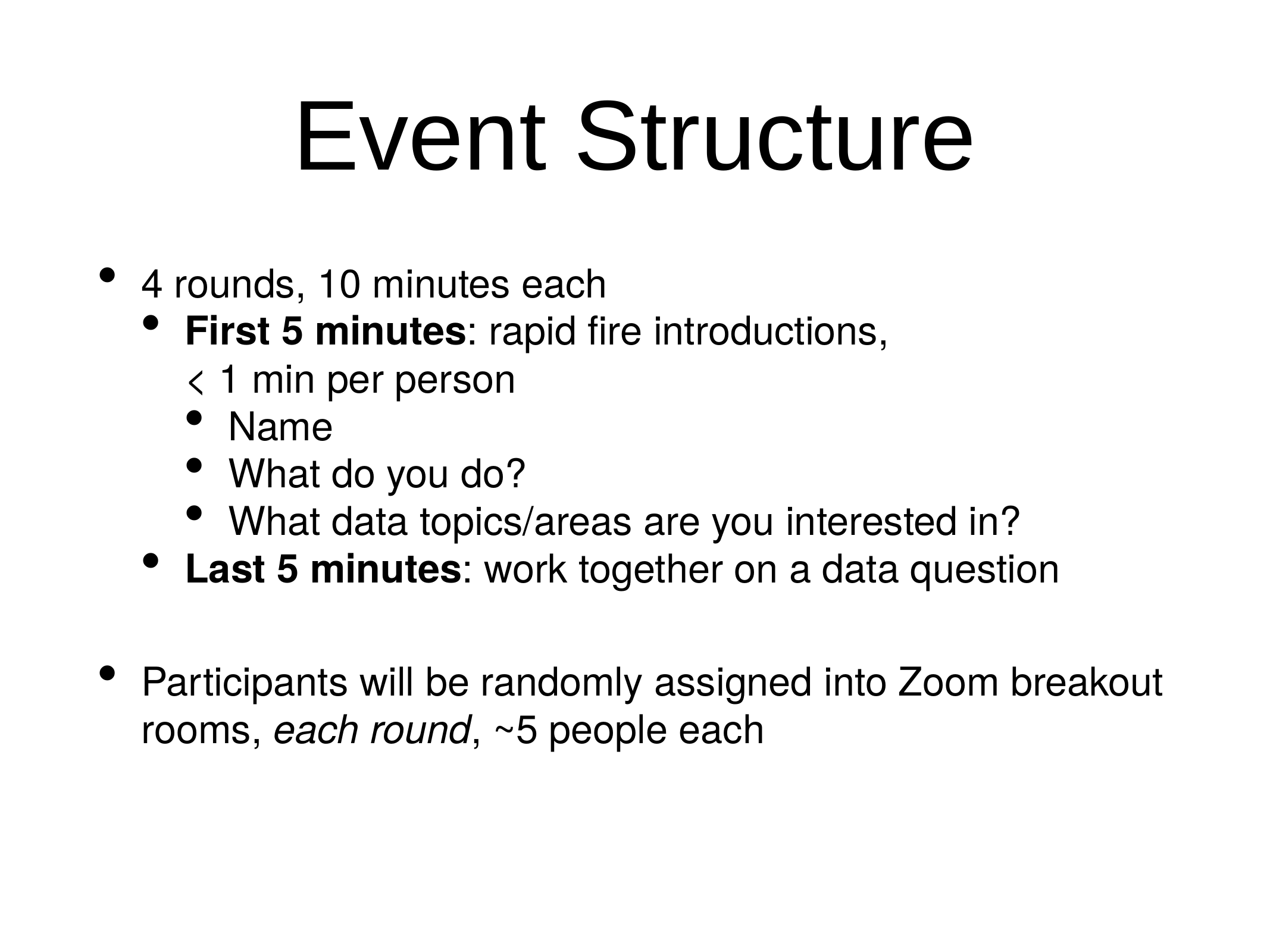

# Event Structure
4 rounds, 10 minutes each
First 5 minutes: rapid fire introductions,
< 1 min per person
Name
What do you do?
What data topics/areas are you interested in?
Last 5 minutes: work together on a data question

Participants will be randomly assigned into Zoom breakout rooms, each round, ~5 people each